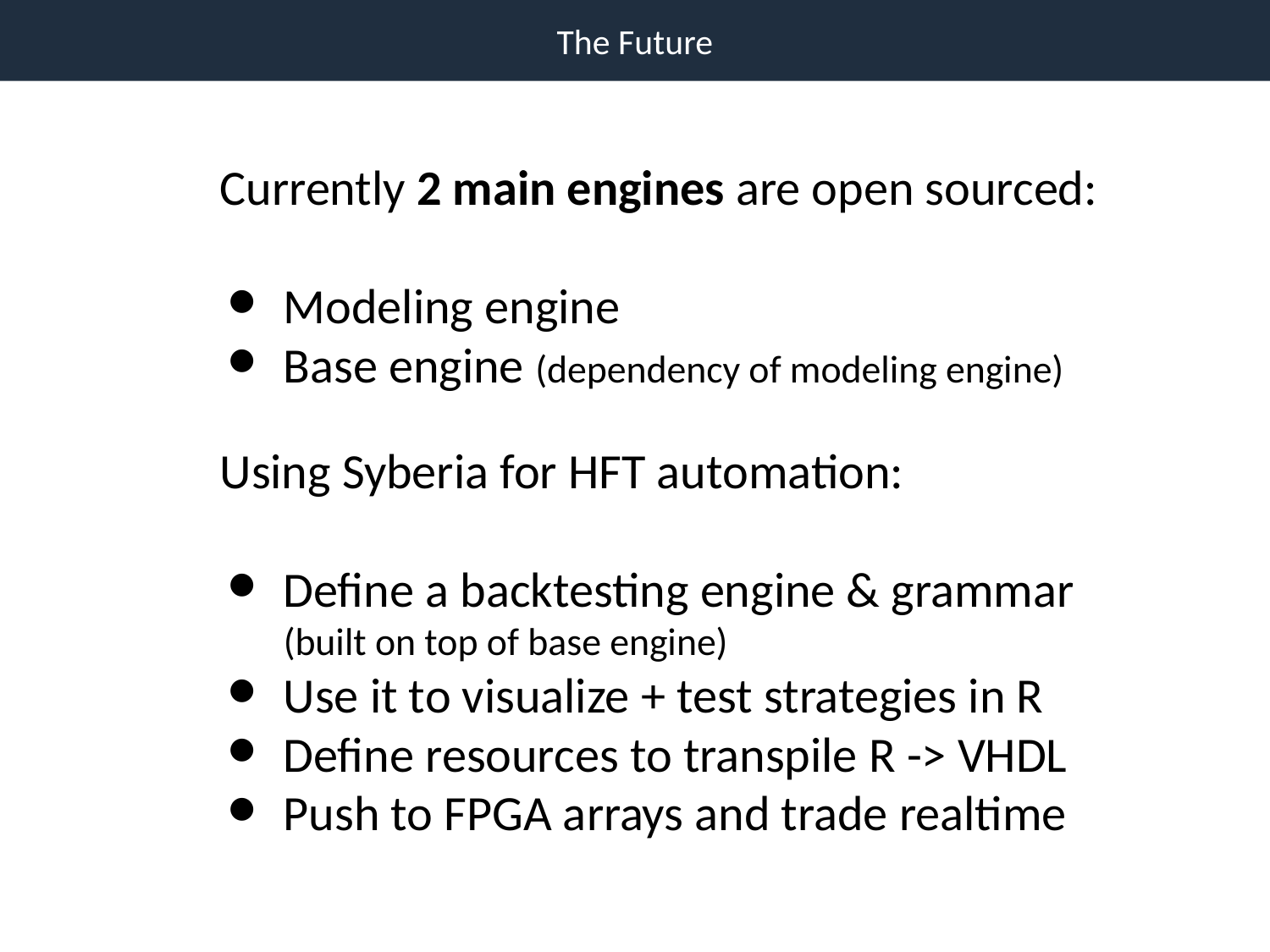

The Future
Currently 2 main engines are open sourced:

Modeling engine
Base engine (dependency of modeling engine)

Using Syberia for HFT automation:

Define a backtesting engine & grammar (built on top of base engine)
Use it to visualize + test strategies in R
Define resources to transpile R -> VHDL
Push to FPGA arrays and trade realtime